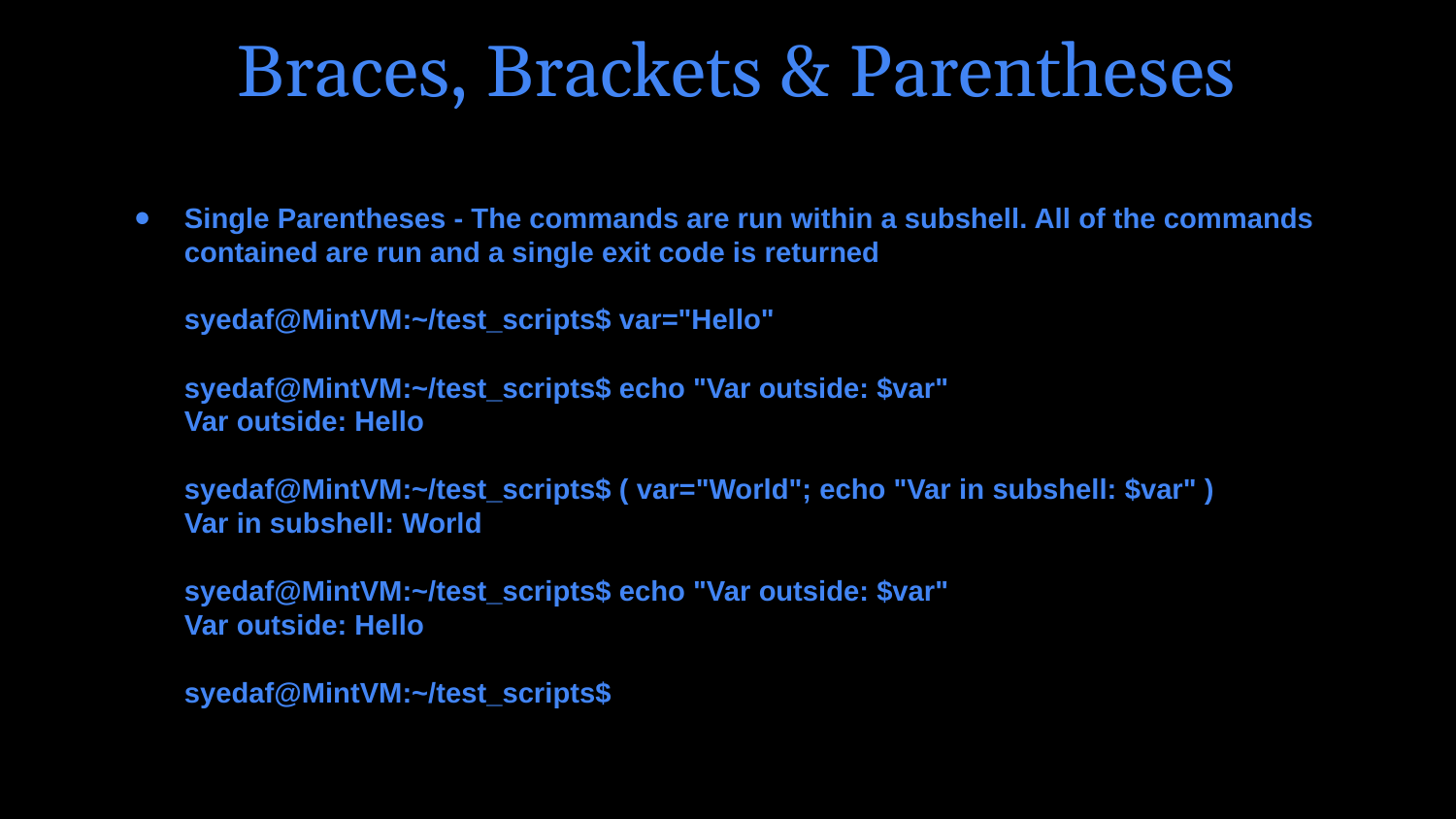

# Braces, Brackets & Parentheses

Single Parentheses - The commands are run within a subshell. All of the commands contained are run and a single exit code is returned

syedaf@MintVM:~/test_scripts$ var="Hello"

syedaf@MintVM:~/test_scripts$ echo "Var outside: $var"
Var outside: Hello

syedaf@MintVM:~/test_scripts$ ( var="World"; echo "Var in subshell: $var" )
Var in subshell: World

syedaf@MintVM:~/test_scripts$ echo "Var outside: $var"
Var outside: Hello

syedaf@MintVM:~/test_scripts$